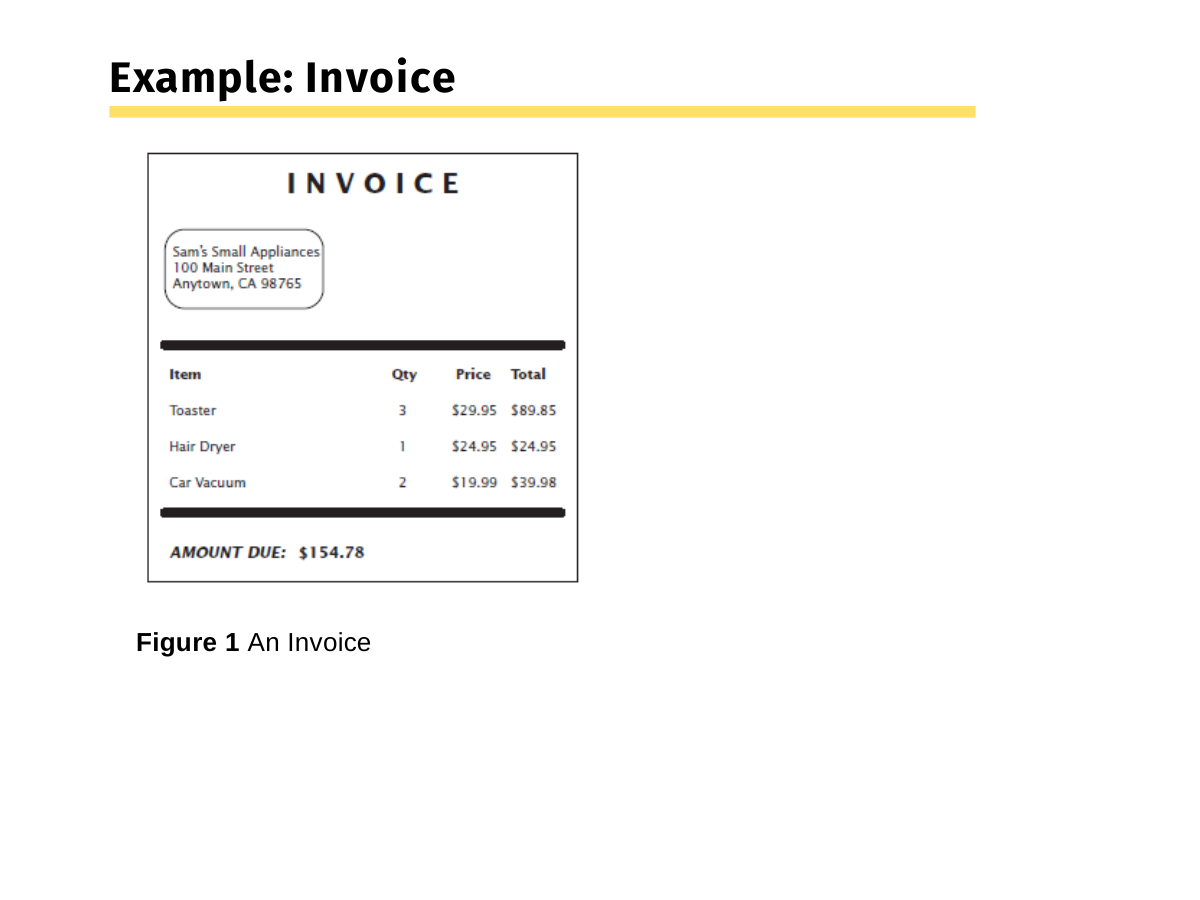

# Example: Invoice

Figure 1 An Invoice